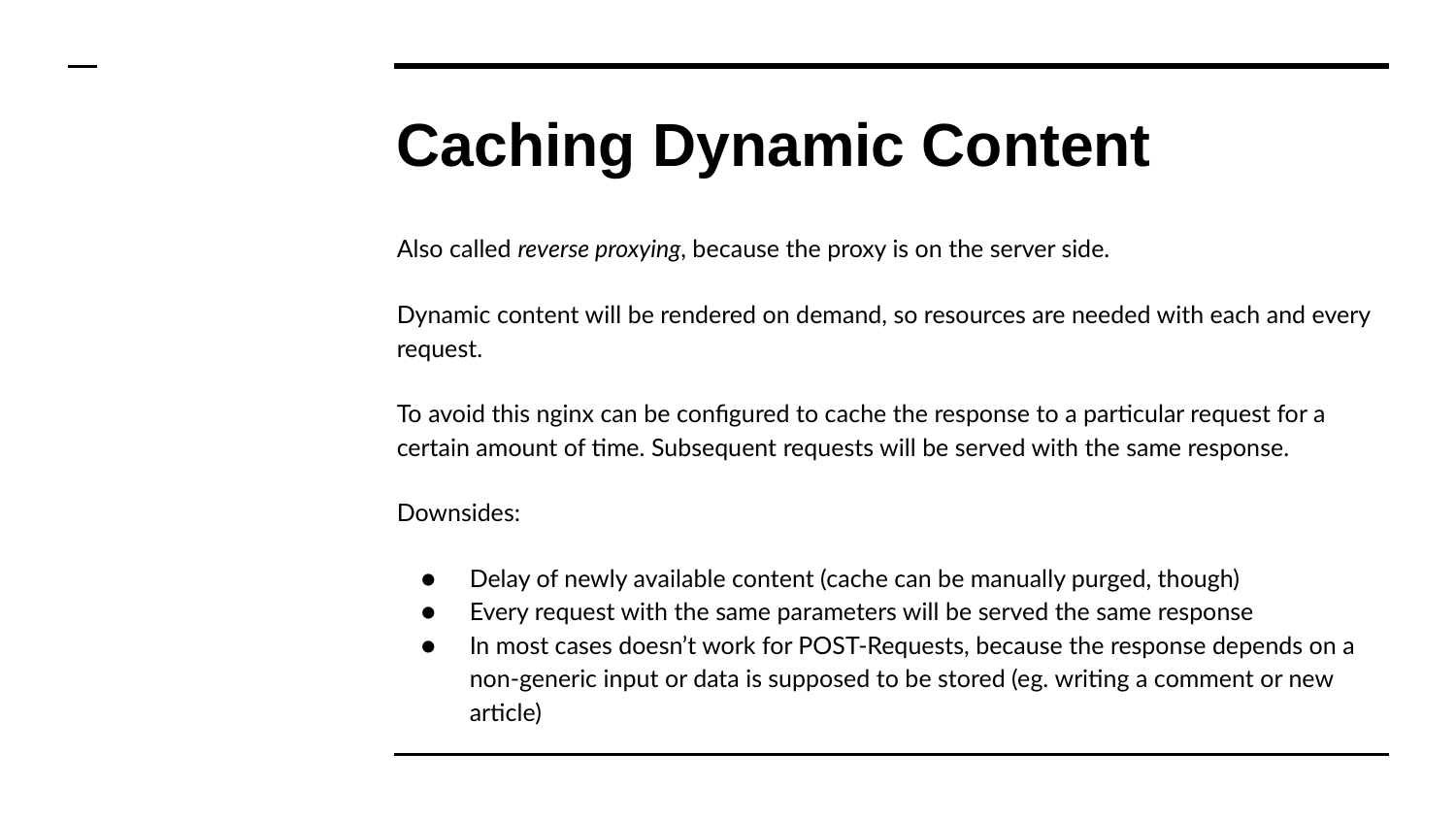

# Caching Dynamic Content
Also called reverse proxying, because the proxy is on the server side.
Dynamic content will be rendered on demand, so resources are needed with each and every request.
To avoid this nginx can be configured to cache the response to a particular request for a certain amount of time. Subsequent requests will be served with the same response.
Downsides:
Delay of newly available content (cache can be manually purged, though)
Every request with the same parameters will be served the same response
In most cases doesn’t work for POST-Requests, because the response depends on a non-generic input or data is supposed to be stored (eg. writing a comment or new article)